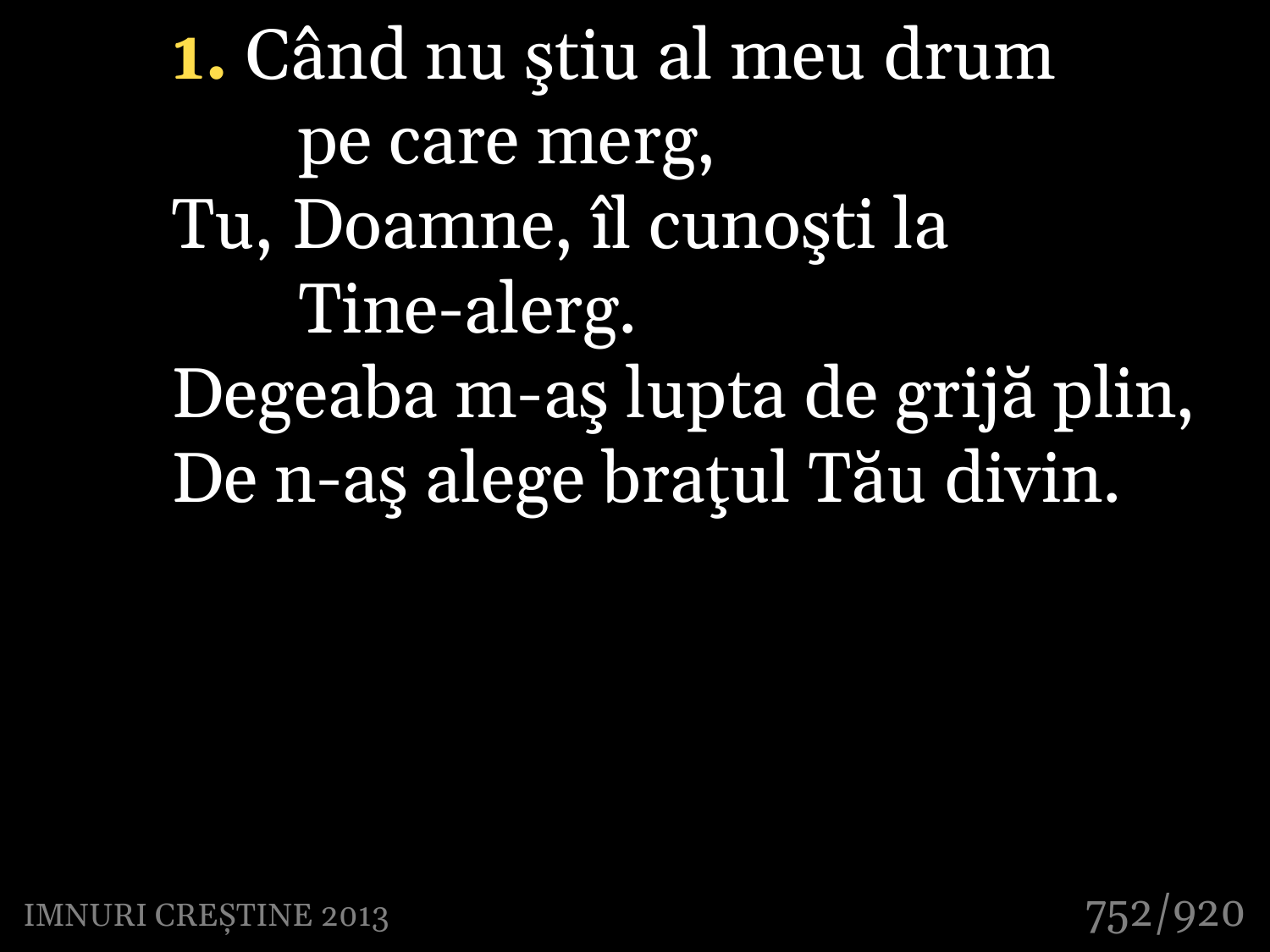

1. Când nu ştiu al meu drum
	pe care merg,
Tu, Doamne, îl cunoşti la
	Tine-alerg.
Degeaba m-aş lupta de grijă plin,
De n-aş alege braţul Tău divin.
752/920
IMNURI CREȘTINE 2013